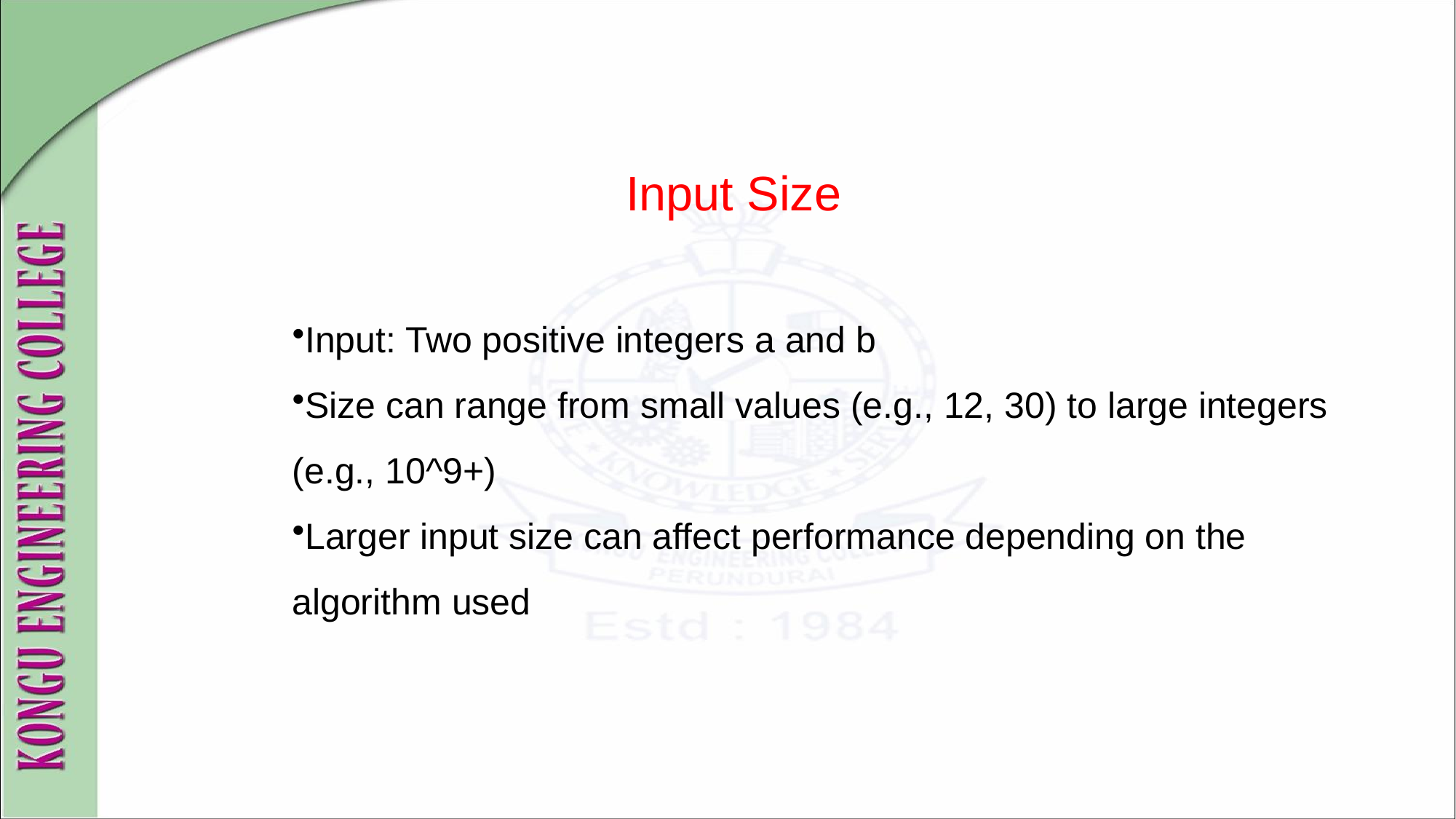

# Input Size
Input: Two positive integers a and b
Size can range from small values (e.g., 12, 30) to large integers (e.g., 10^9+)
Larger input size can affect performance depending on the algorithm used